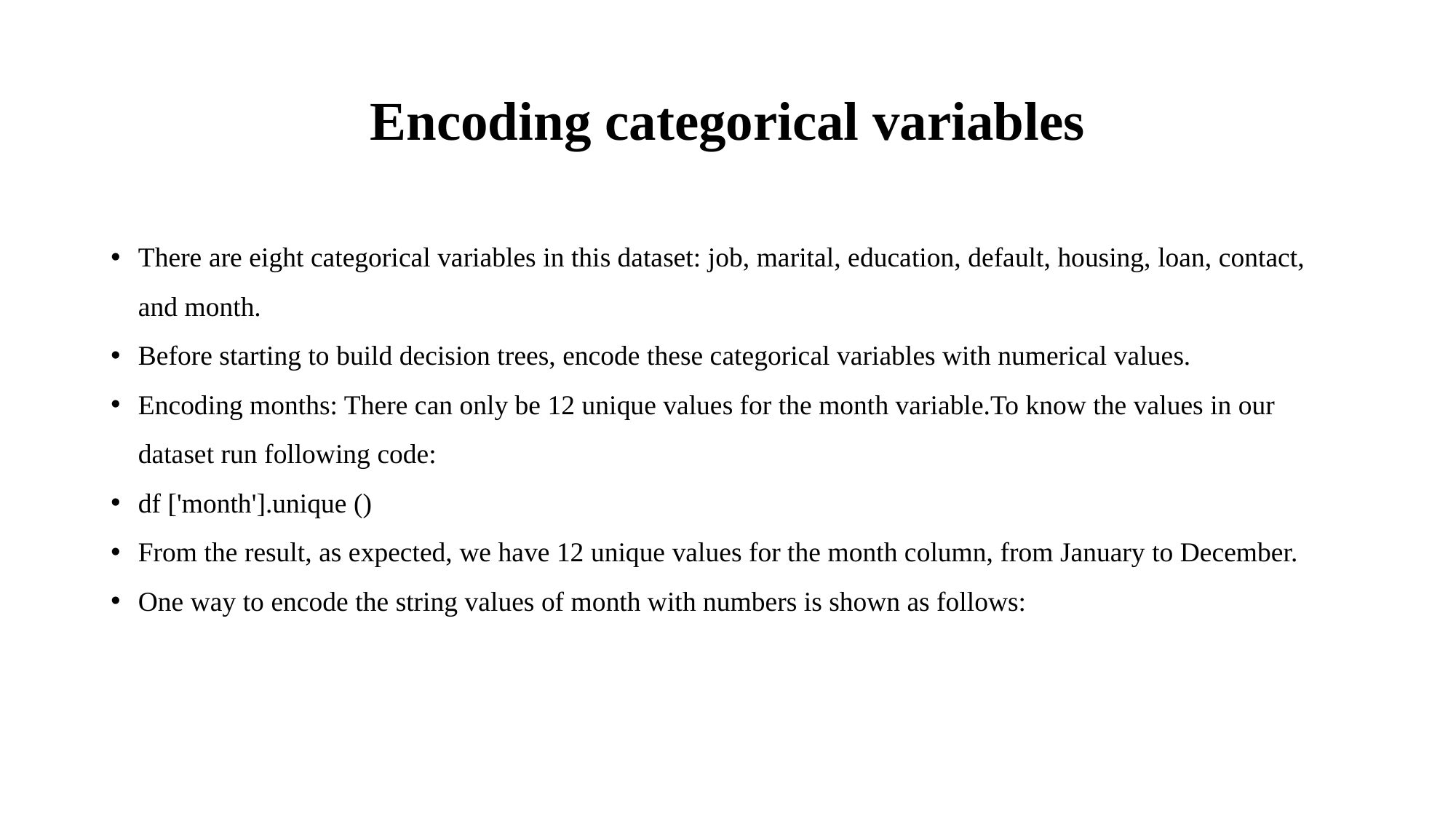

# Encoding categorical variables
There are eight categorical variables in this dataset: job, marital, education, default, housing, loan, contact, and month.
Before starting to build decision trees, encode these categorical variables with numerical values.
Encoding months: There can only be 12 unique values for the month variable.To know the values in our dataset run following code:
df ['month'].unique ()
From the result, as expected, we have 12 unique values for the month column, from January to December.
One way to encode the string values of month with numbers is shown as follows: